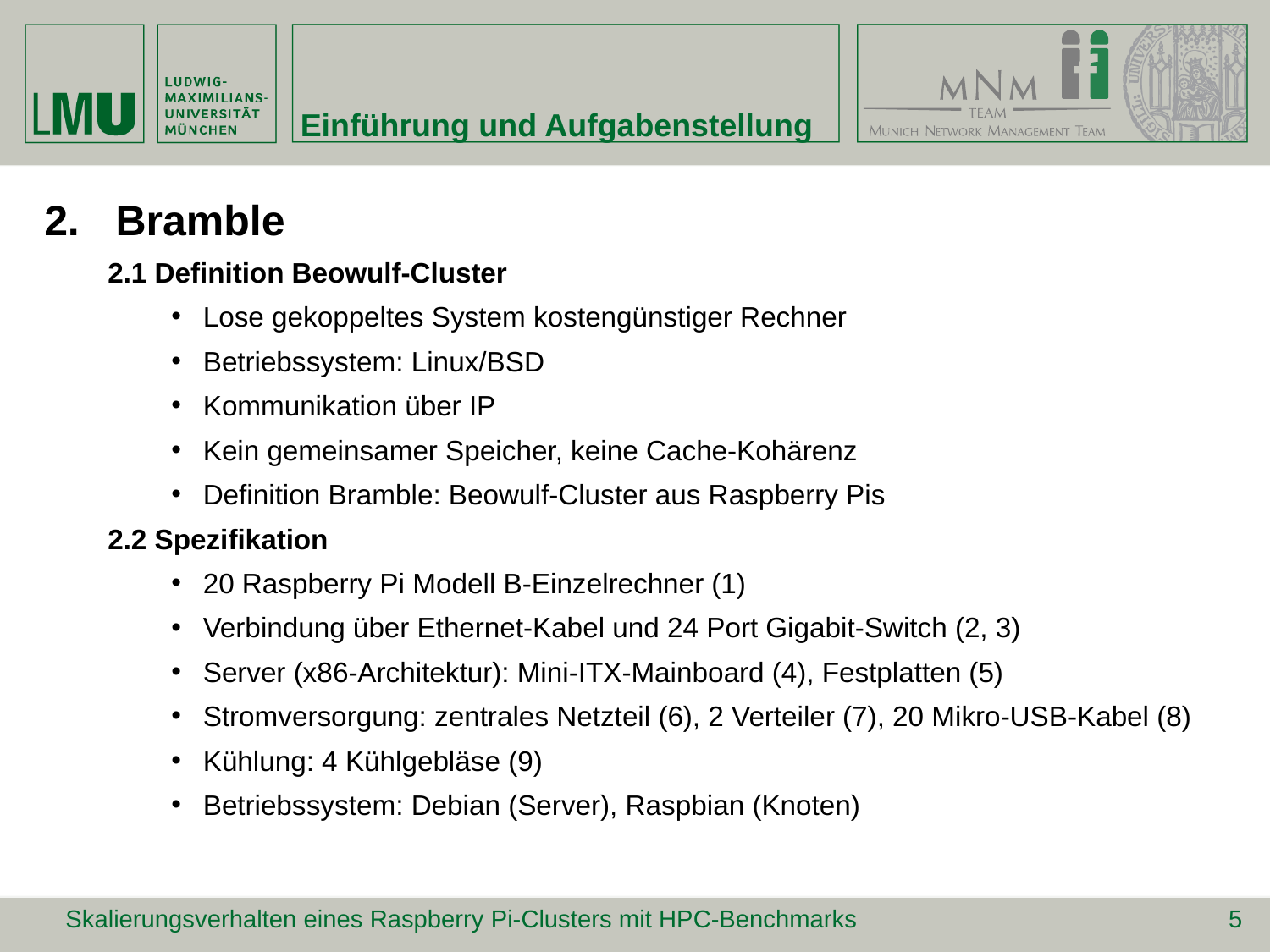

# Einführung und Aufgabenstellung
Bramble
2.1 Definition Beowulf-Cluster
Lose gekoppeltes System kostengünstiger Rechner
Betriebssystem: Linux/BSD
Kommunikation über IP
Kein gemeinsamer Speicher, keine Cache-Kohärenz
Definition Bramble: Beowulf-Cluster aus Raspberry Pis
2.2 Spezifikation
20 Raspberry Pi Modell B-Einzelrechner (1)
Verbindung über Ethernet-Kabel und 24 Port Gigabit-Switch (2, 3)
Server (x86-Architektur): Mini-ITX-Mainboard (4), Festplatten (5)
Stromversorgung: zentrales Netzteil (6), 2 Verteiler (7), 20 Mikro-USB-Kabel (8)
Kühlung: 4 Kühlgebläse (9)
Betriebssystem: Debian (Server), Raspbian (Knoten)

Skalierungsverhalten eines Raspberry Pi-Clusters mit HPC-Benchmarks
5